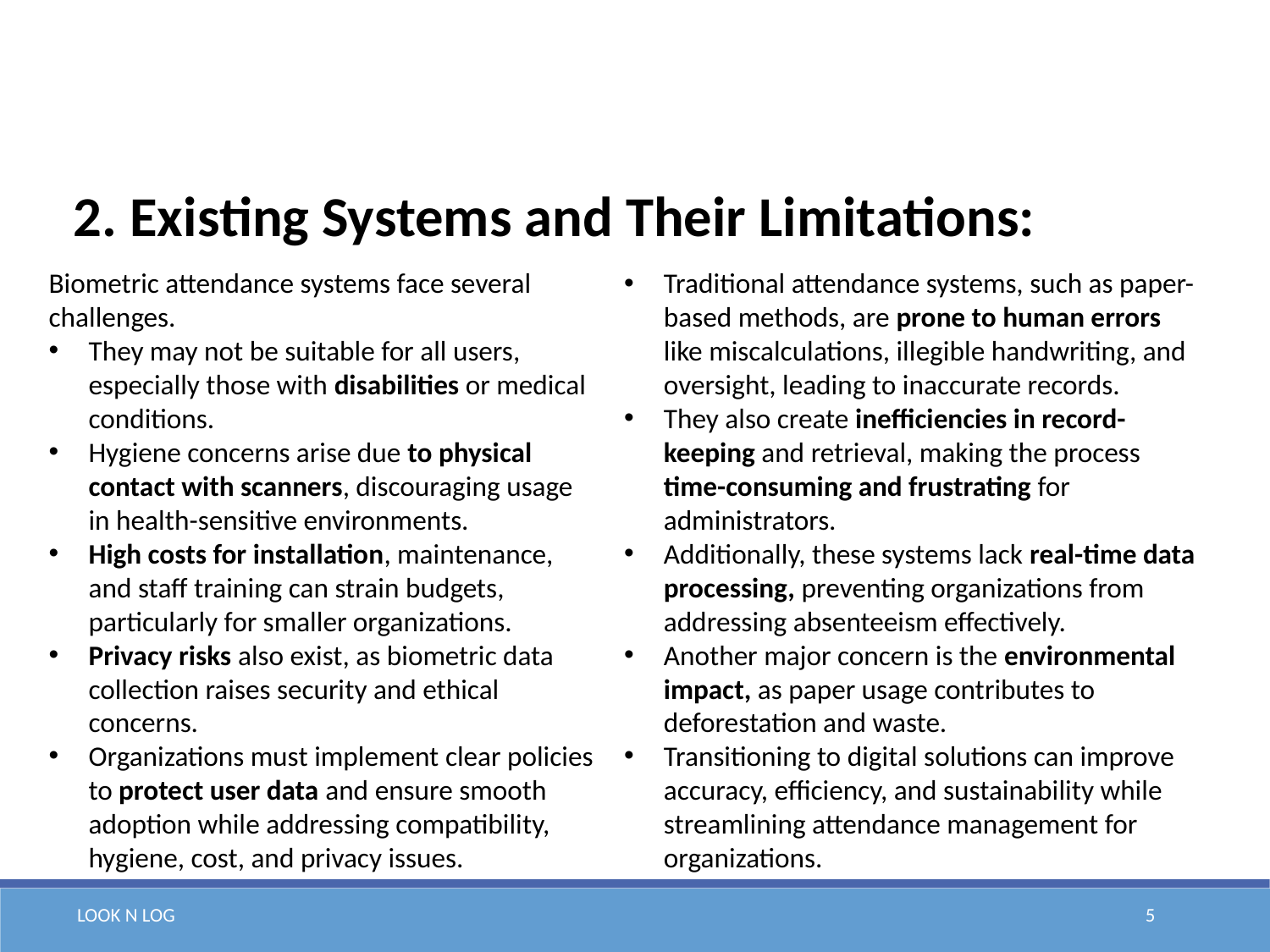

2. Existing Systems and Their Limitations:
Biometric attendance systems face several challenges.
They may not be suitable for all users, especially those with disabilities or medical conditions.
Hygiene concerns arise due to physical contact with scanners, discouraging usage in health-sensitive environments.
High costs for installation, maintenance, and staff training can strain budgets, particularly for smaller organizations.
Privacy risks also exist, as biometric data collection raises security and ethical concerns.
Organizations must implement clear policies to protect user data and ensure smooth adoption while addressing compatibility, hygiene, cost, and privacy issues.
Traditional attendance systems, such as paper-based methods, are prone to human errors like miscalculations, illegible handwriting, and oversight, leading to inaccurate records.
They also create inefficiencies in record-keeping and retrieval, making the process time-consuming and frustrating for administrators.
Additionally, these systems lack real-time data processing, preventing organizations from addressing absenteeism effectively.
Another major concern is the environmental impact, as paper usage contributes to deforestation and waste.
Transitioning to digital solutions can improve accuracy, efficiency, and sustainability while streamlining attendance management for organizations.
LOOK N LOG
5